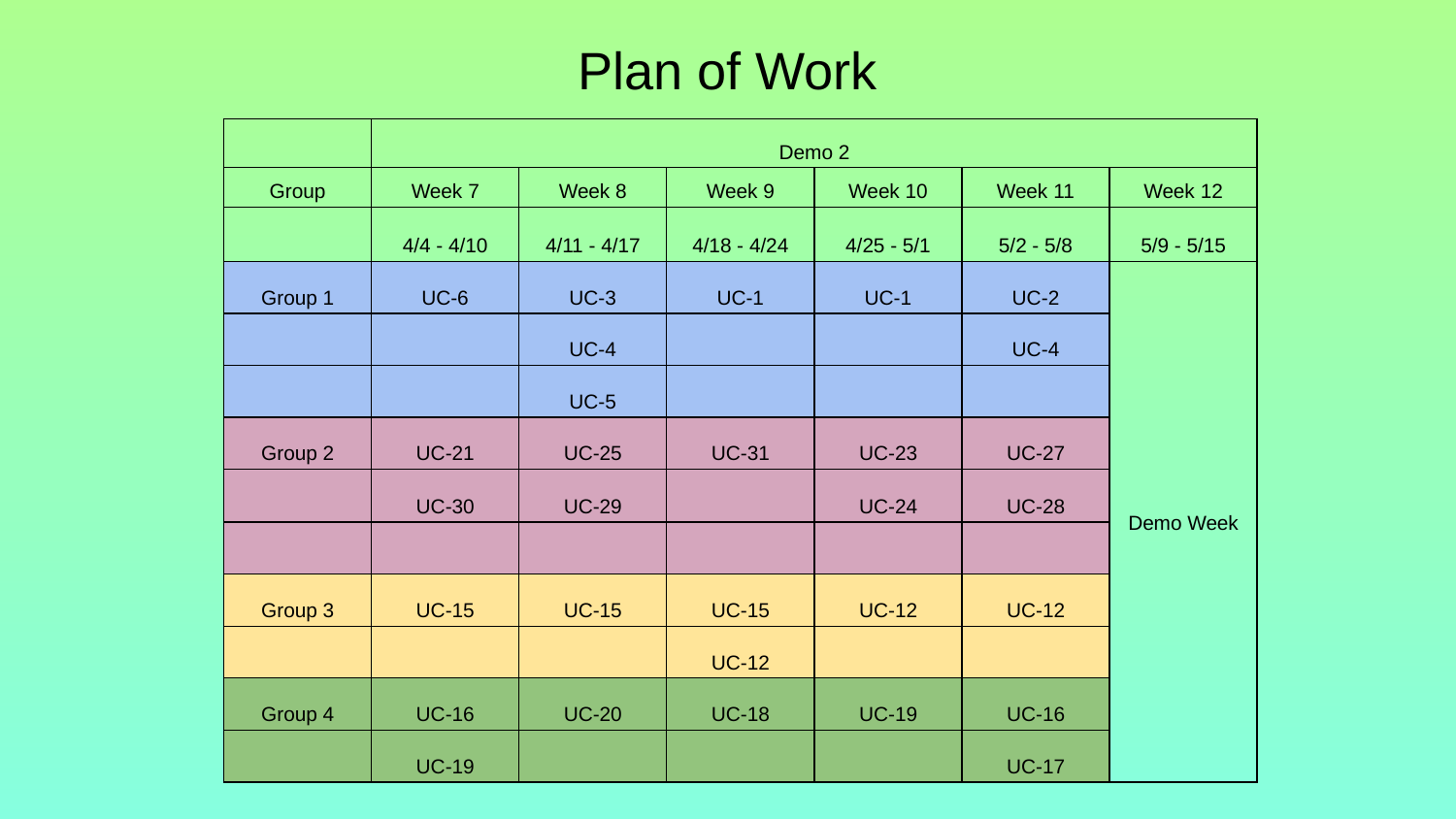

# Plan of Work
|  | Demo 2 |  |  |  |  |  |
| --- | --- | --- | --- | --- | --- | --- |
| Group | Week 7 | Week 8 | Week 9 | Week 10 | Week 11 | Week 12 |
|  | 4/4 - 4/10 | 4/11 - 4/17 | 4/18 - 4/24 | 4/25 - 5/1 | 5/2 - 5/8 | 5/9 - 5/15 |
| Group 1 | UC-6 | UC-3 | UC-1 | UC-1 | UC-2 | Demo Week |
|  |  | UC-4 |  |  | UC-4 |  |
|  |  | UC-5 |  |  |  |  |
| Group 2 | UC-21 | UC-25 | UC-31 | UC-23 | UC-27 |  |
|  | UC-30 | UC-29 |  | UC-24 | UC-28 |  |
|  |  |  |  |  |  |  |
| Group 3 | UC-15 | UC-15 | UC-15 | UC-12 | UC-12 |  |
|  |  |  | UC-12 |  |  |  |
| Group 4 | UC-16 | UC-20 | UC-18 | UC-19 | UC-16 |  |
|  | UC-19 |  |  |  | UC-17 |  |